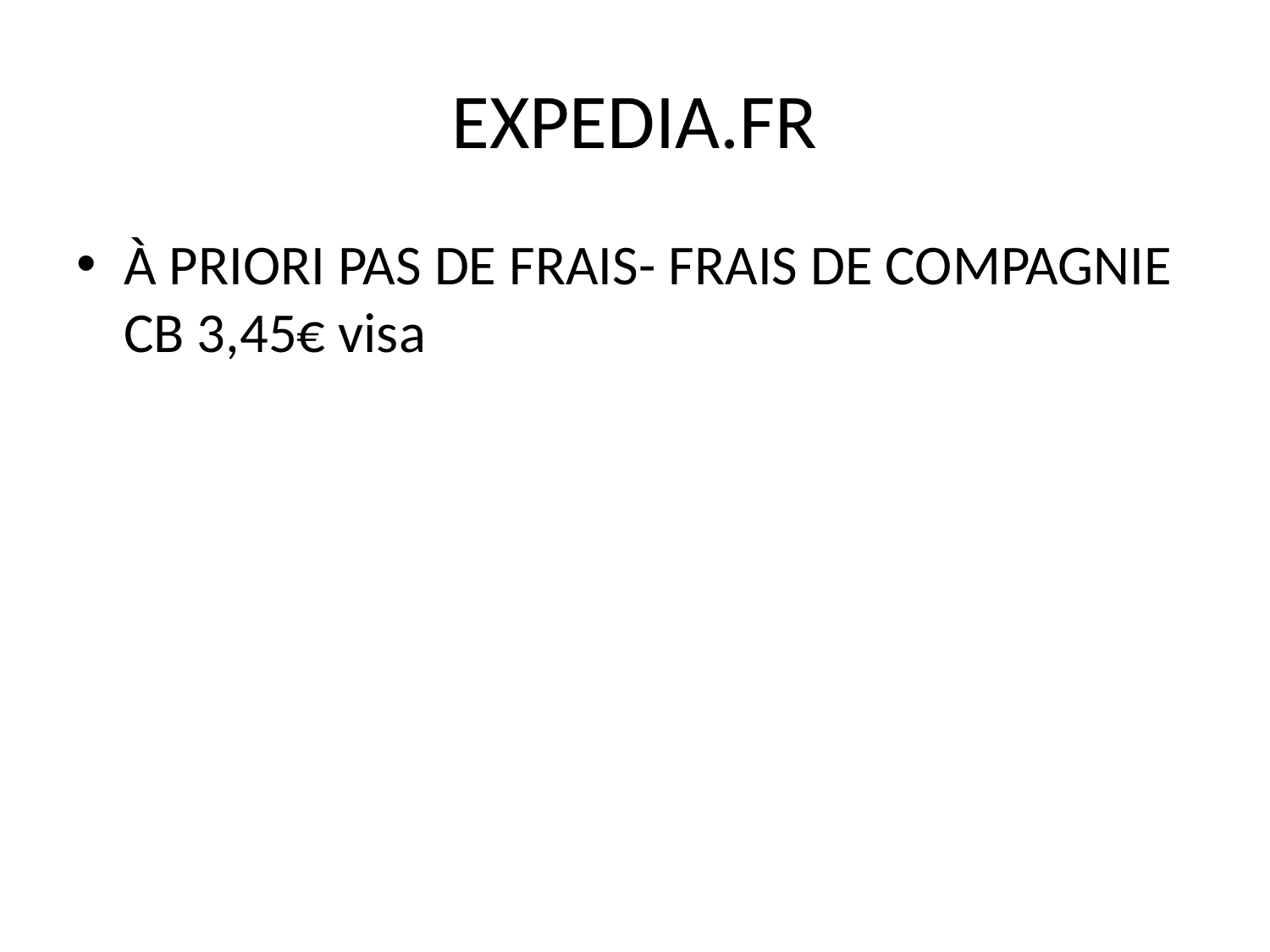

# EXPEDIA.FR
À PRIORI PAS DE FRAIS- FRAIS DE COMPAGNIE CB 3,45€ visa